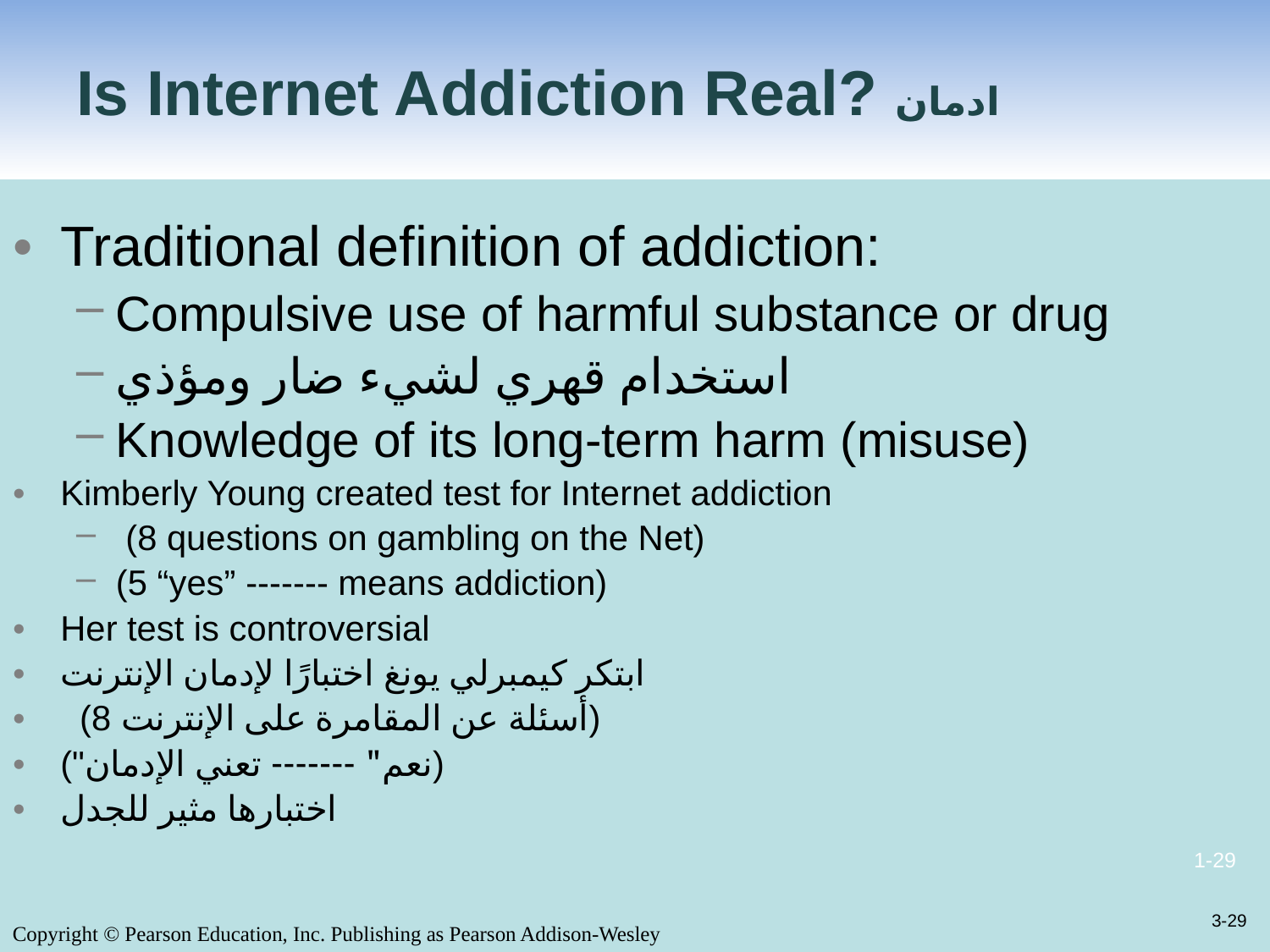

# Is Internet Addiction Real? ادمان
Traditional definition of addiction:
Compulsive use of harmful substance or drug
استخدام قهري لشيء ضار ومؤذي
Knowledge of its long-term harm (misuse)
Kimberly Young created test for Internet addiction
 (8 questions on gambling on the Net)
(5 “yes” ------- means addiction)
Her test is controversial
ابتكر كيمبرلي يونغ اختبارًا لإدمان الإنترنت
  (8 أسئلة عن المقامرة على الإنترنت)
("نعم" ------- تعني الإدمان)
اختبارها مثير للجدل
3-29